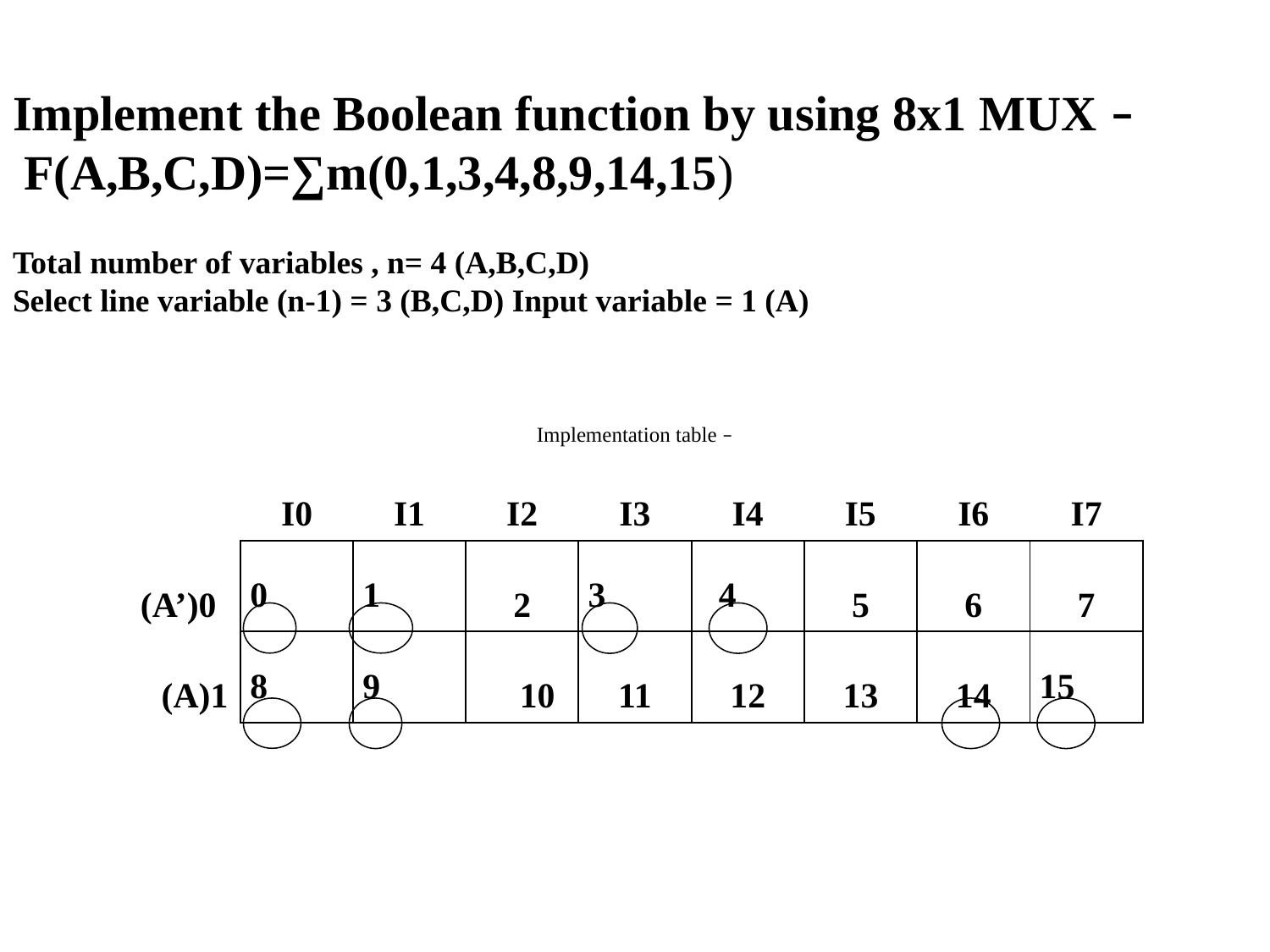

Implement the Boolean function by using 8x1 MUX –
 F(A,B,C,D)=∑m(0,1,3,4,8,9,14,15)

Total number of variables , n= 4 (A,B,C,D)
Select line variable (n-1) = 3 (B,C,D) Input variable = 1 (A)
Implementation table –
|  | I0 | I1 | I2 | I3 | I4 | I5 | I6 | I7 |
| --- | --- | --- | --- | --- | --- | --- | --- | --- |
| (A’)0 | 0 | 1 | 2 | 3 | 4 | 5 | 6 | 7 |
| (A)1 | 8 | 9 | 10 | 11 | 12 | 13 | 14 | 15 |
|  | 1 | 1 | 0 | A’ | A’ | 0 | A | A |